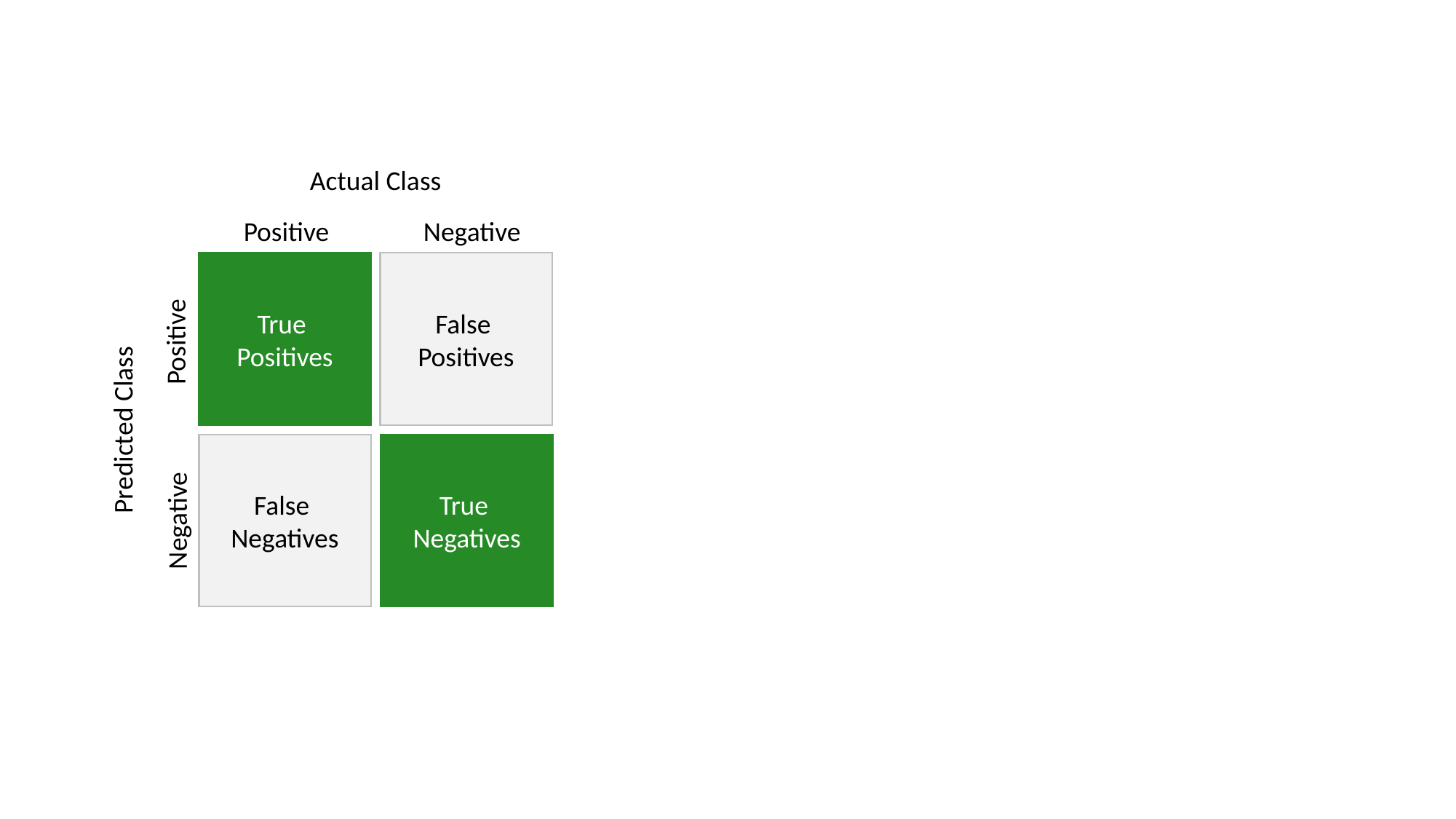

Actual Class
Positive
Negative
True
Positives
False
Positives
Positive
Predicted Class
False
Negatives
True
Negatives
Negative